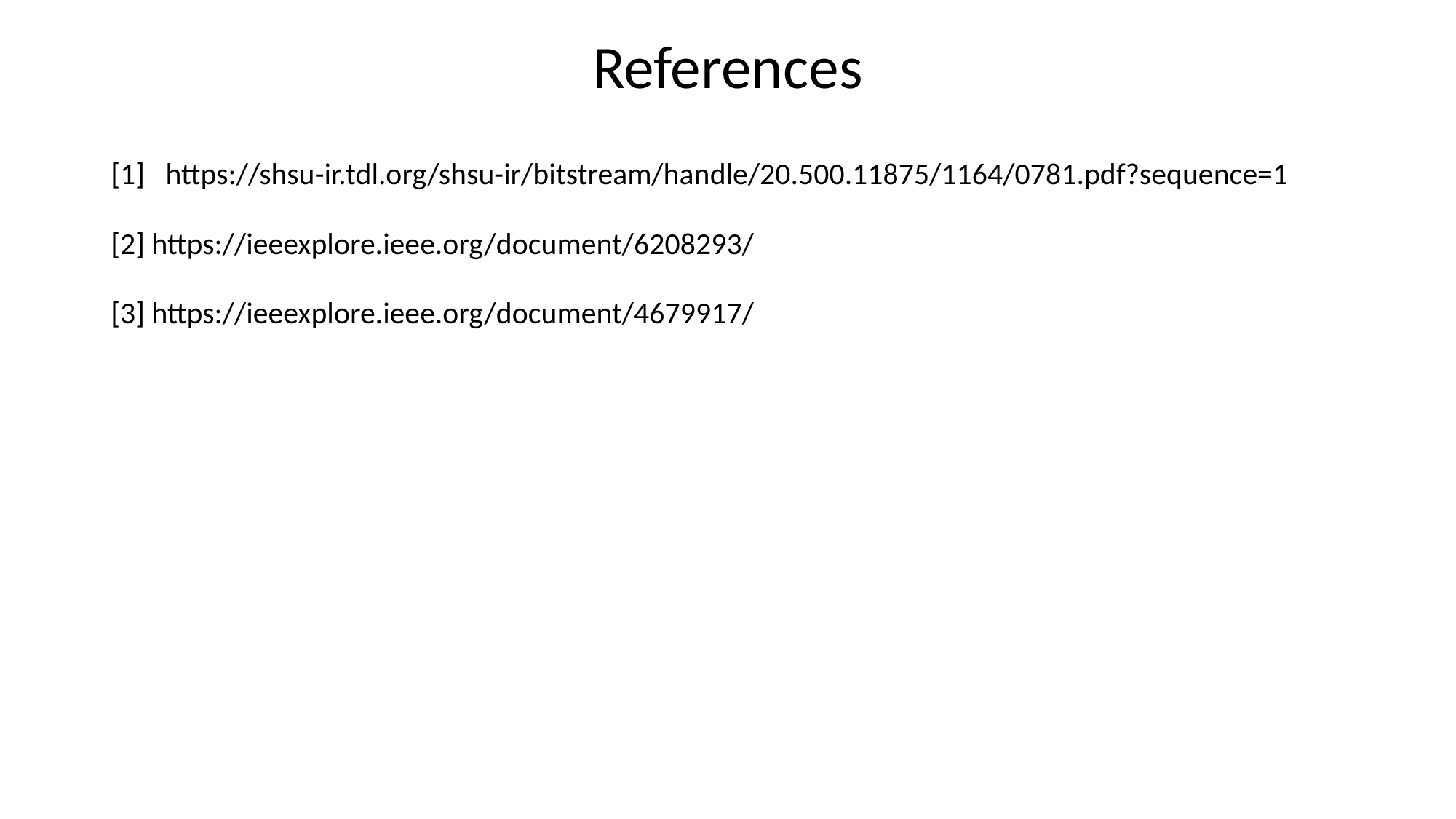

# References
[1]   https://shsu-ir.tdl.org/shsu-ir/bitstream/handle/20.500.11875/1164/0781.pdf?sequence=1
[2] https://ieeexplore.ieee.org/document/6208293/
[3] https://ieeexplore.ieee.org/document/4679917/